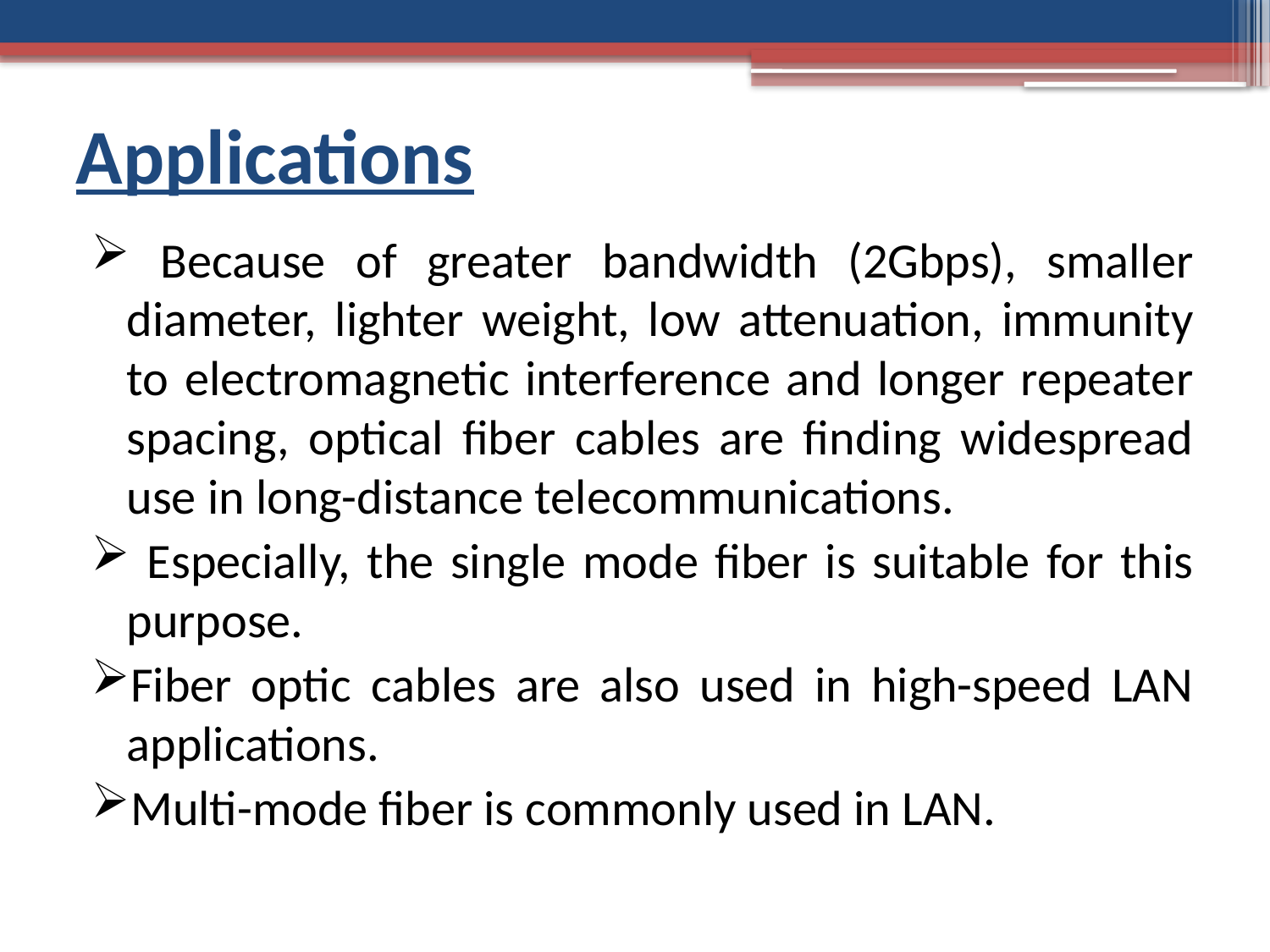

# Applications
 Because of greater bandwidth (2Gbps), smaller diameter, lighter weight, low attenuation, immunity to electromagnetic interference and longer repeater spacing, optical fiber cables are finding widespread use in long-distance telecommunications.
 Especially, the single mode fiber is suitable for this purpose.
Fiber optic cables are also used in high-speed LAN applications.
Multi-mode fiber is commonly used in LAN.